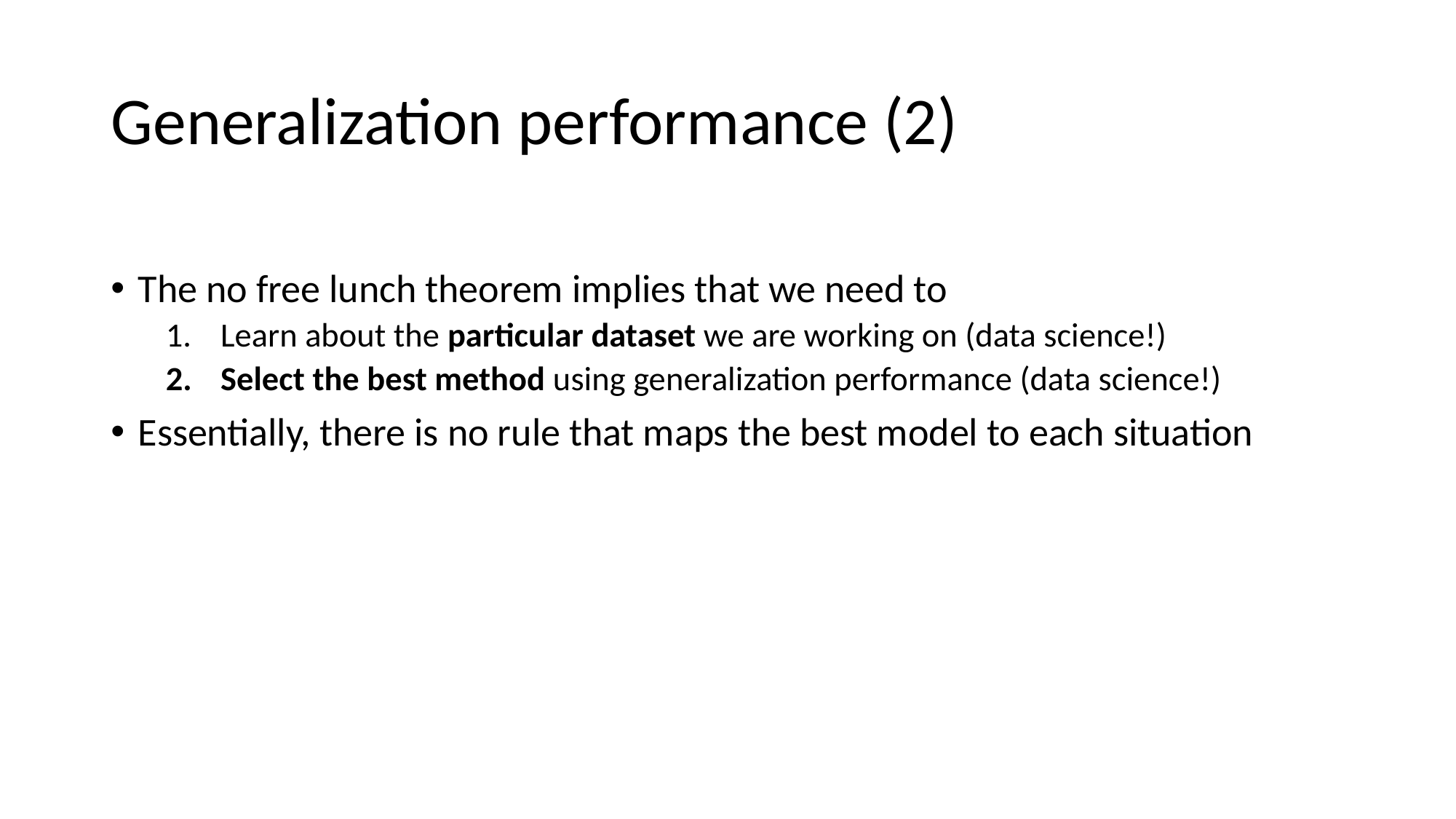

# Generalization performance (2)
The no free lunch theorem implies that we need to
Learn about the particular dataset we are working on (data science!)
Select the best method using generalization performance (data science!)
Essentially, there is no rule that maps the best model to each situation